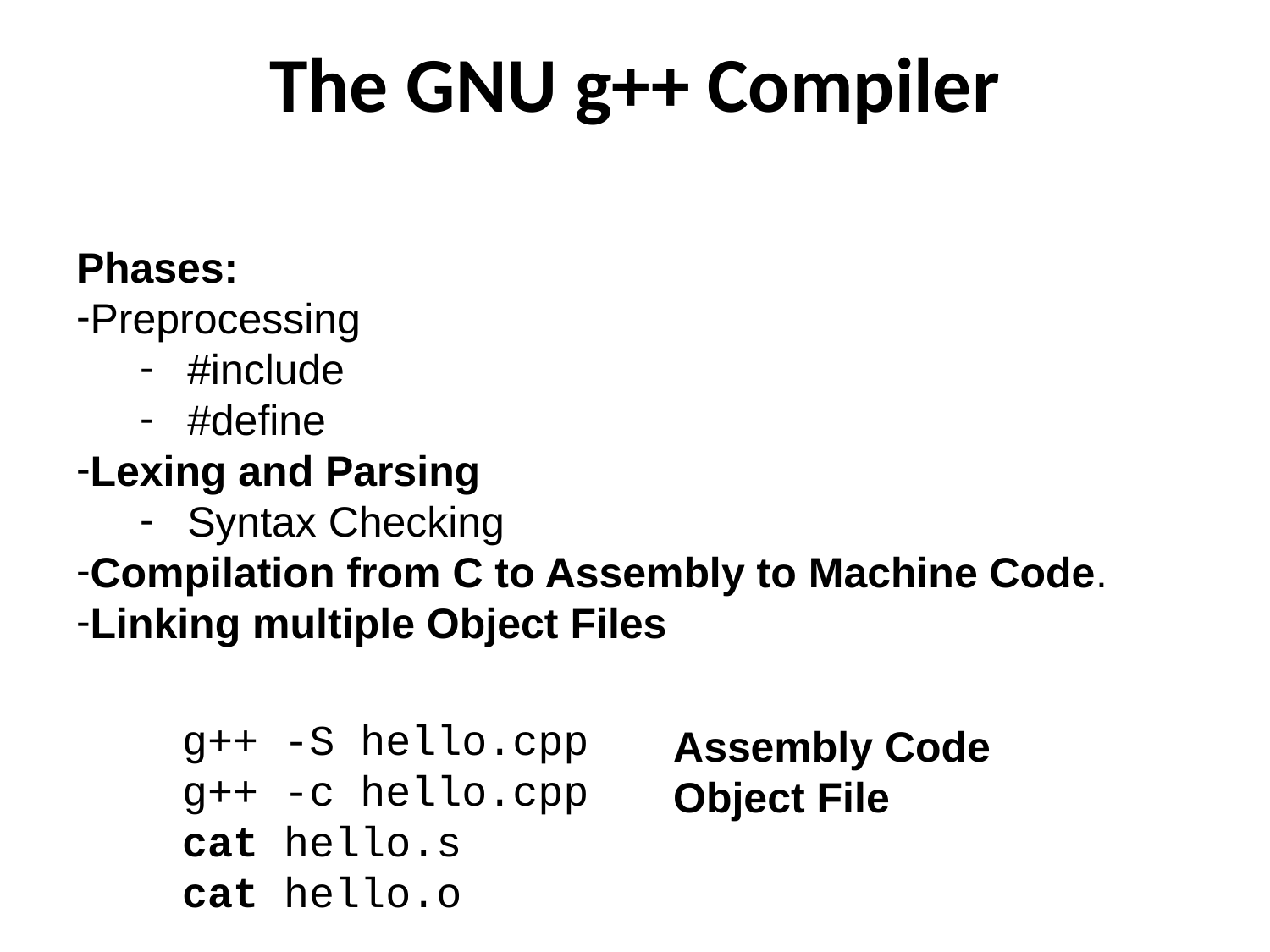

# The GNU g++ Compiler
Phases:
Preprocessing
#include
#define
Lexing and Parsing
Syntax Checking
Compilation from C to Assembly to Machine Code.
Linking multiple Object Files
g++ -S hello.cpp
g++ -c hello.cpp
cat hello.s
cat hello.o
Assembly Code
Object File